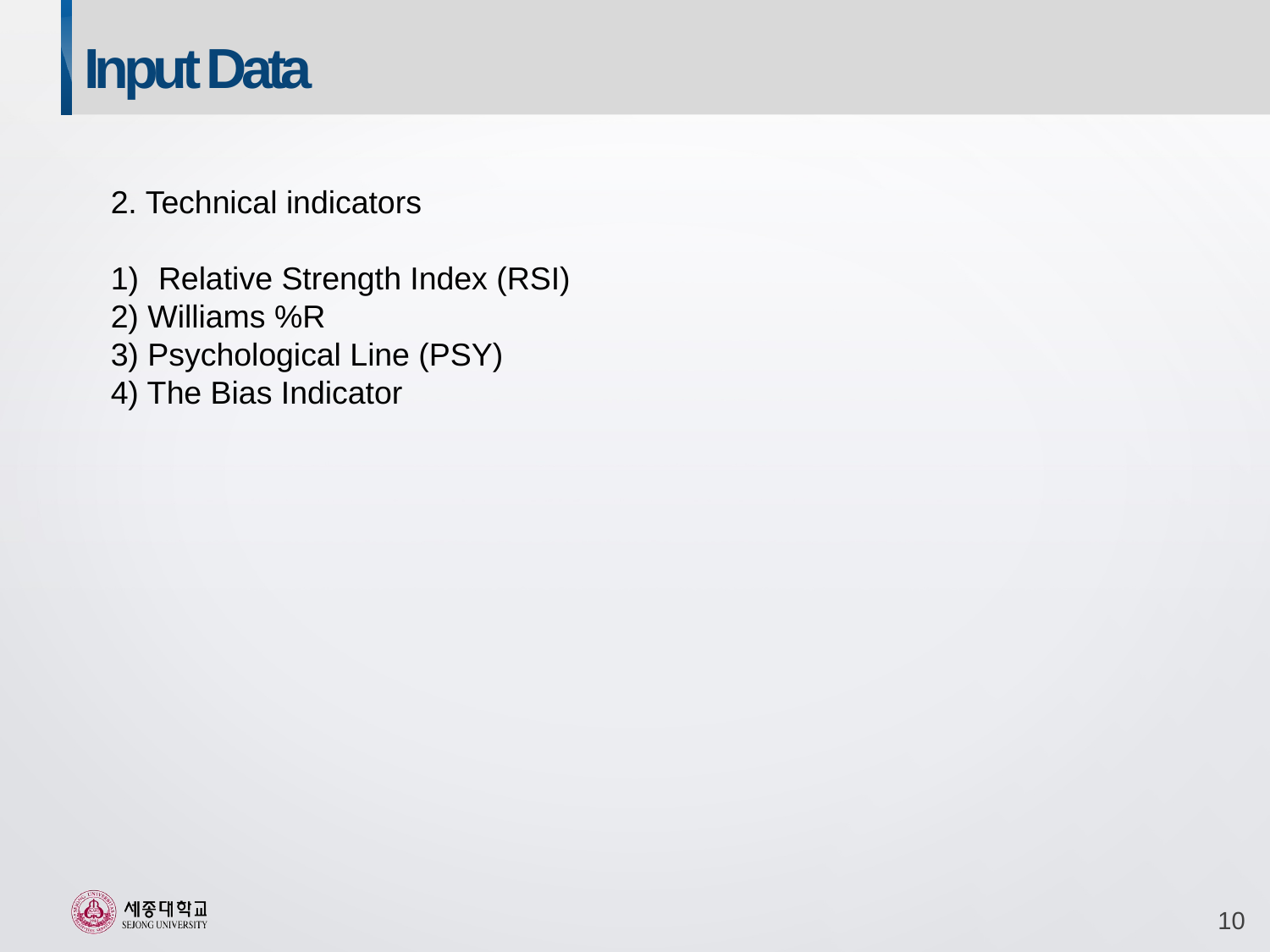

Input Data
2. Technical indicators

Relative Strength Index (RSI)
2) Williams %R
3) Psychological Line (PSY)
4) The Bias Indicator